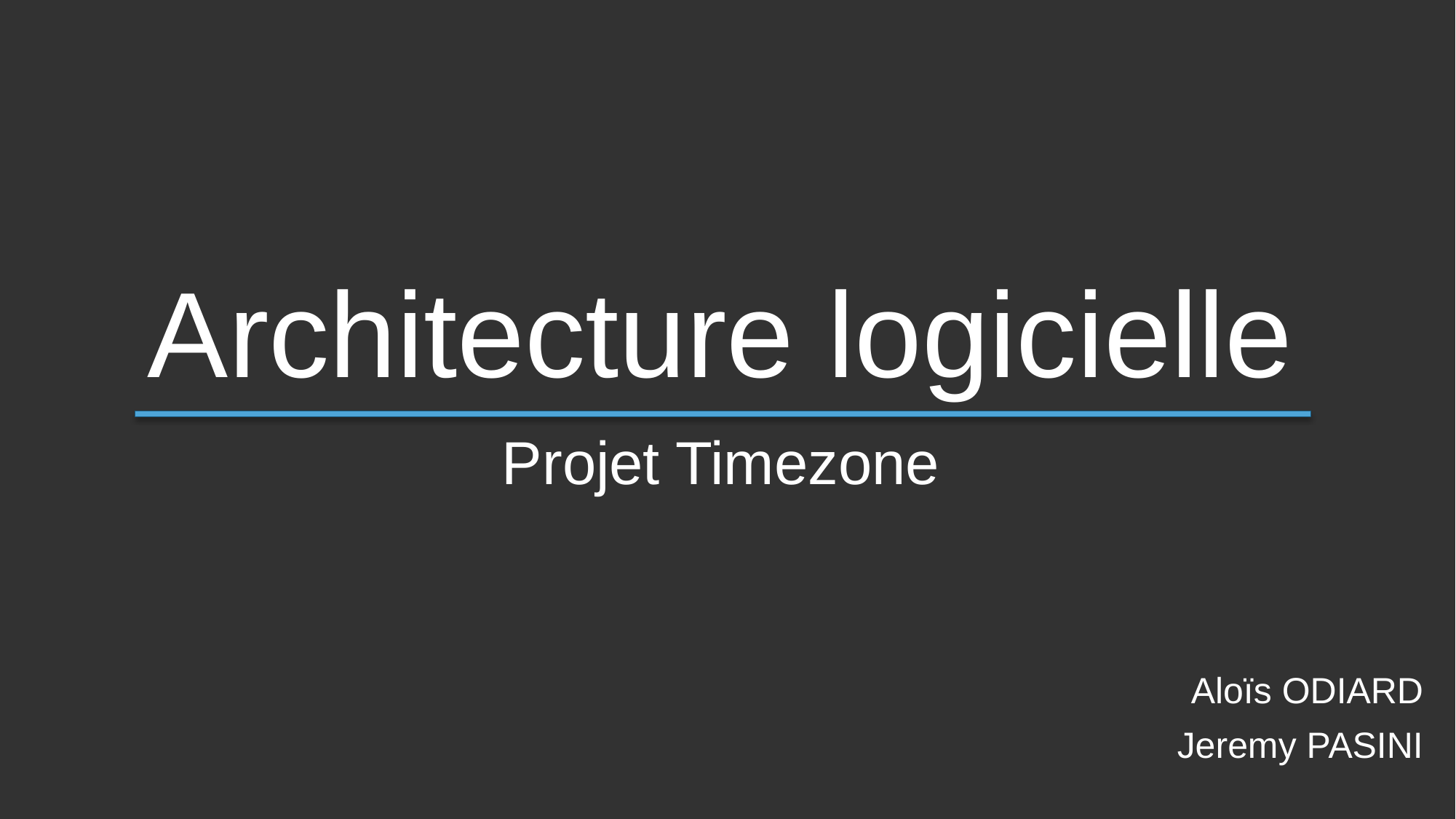

# Architecture logicielle

Projet Timezone
Aloïs ODIARD
Jeremy PASINI